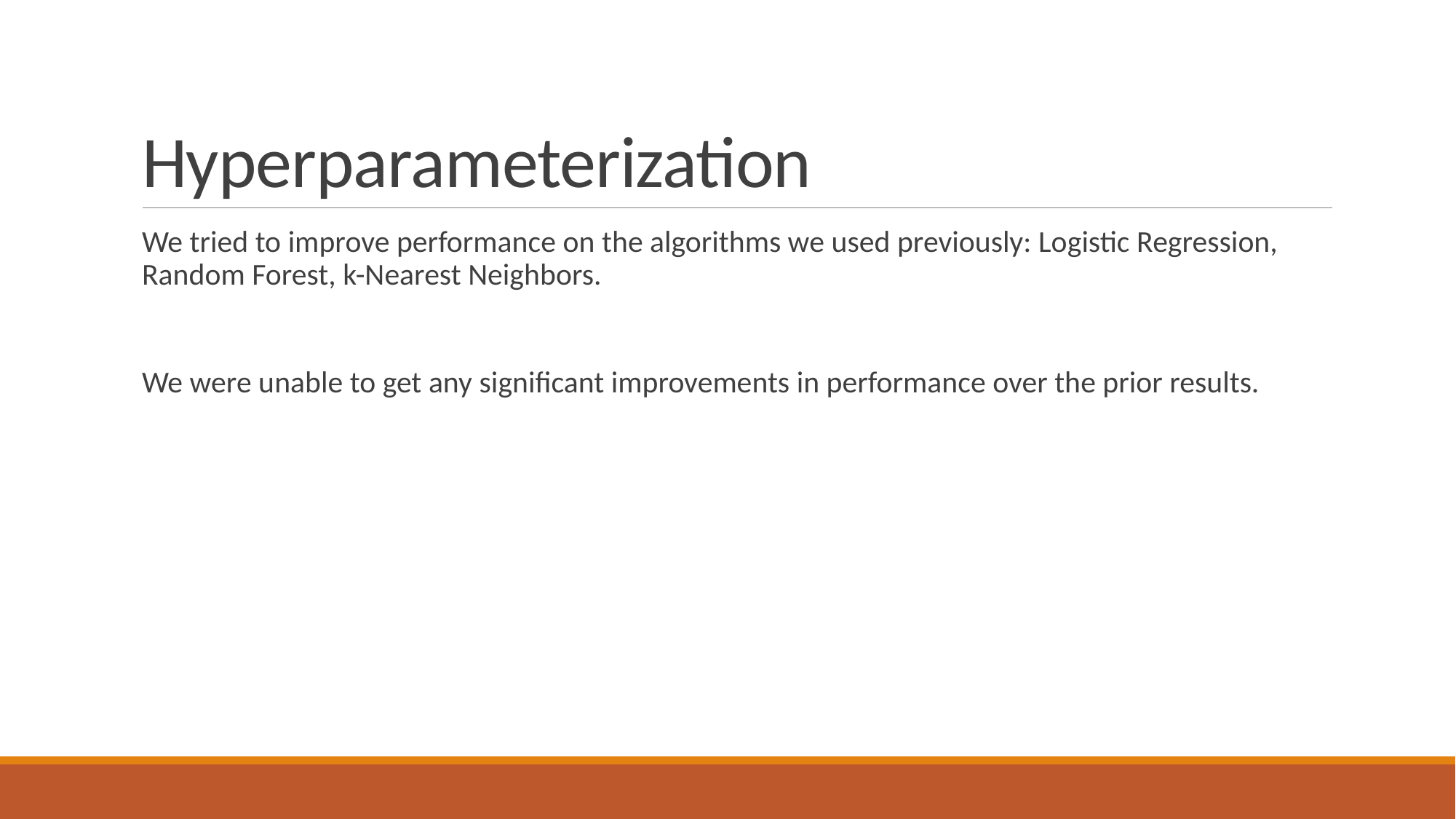

# Hyperparameterization
We tried to improve performance on the algorithms we used previously: Logistic Regression, Random Forest, k-Nearest Neighbors.

We were unable to get any significant improvements in performance over the prior results.